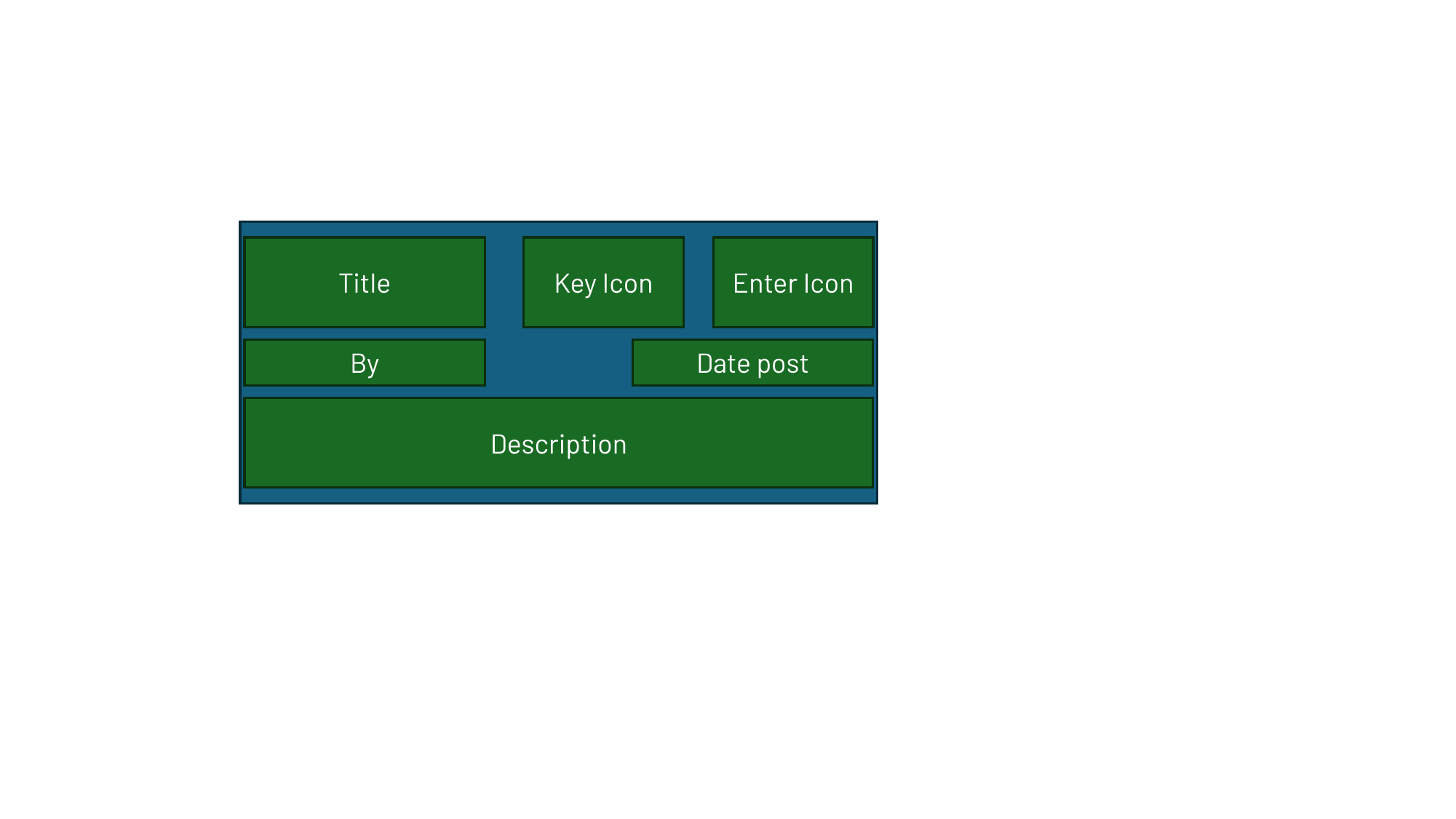

Title
Key Icon
Enter Icon
By
Date post
Description